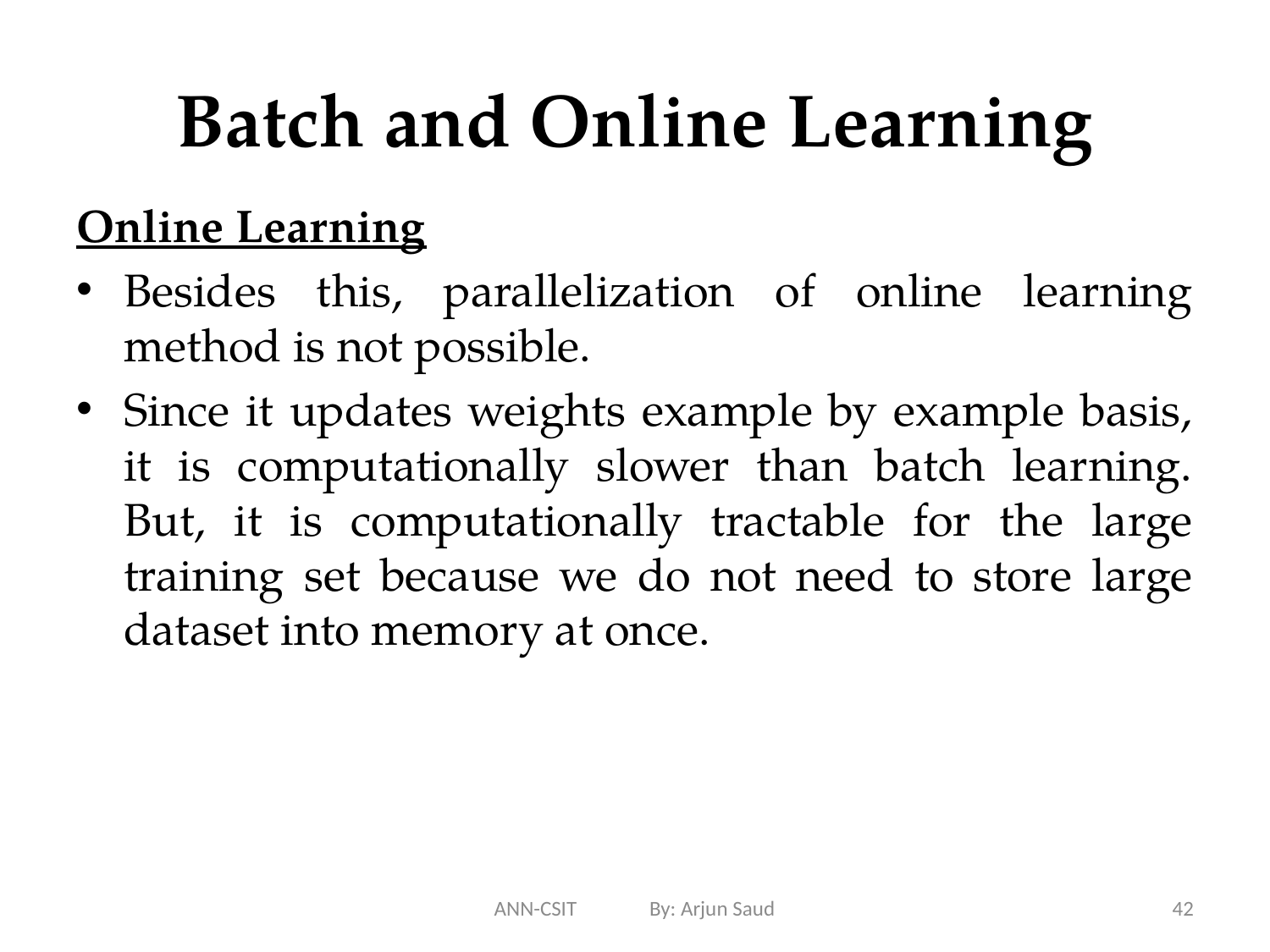

# Batch and Online Learning
Online Learning
Besides this, parallelization of online learning method is not possible.
Since it updates weights example by example basis, it is computationally slower than batch learning. But, it is computationally tractable for the large training set because we do not need to store large dataset into memory at once.

ANN-CSIT               By: Arjun Saud
42